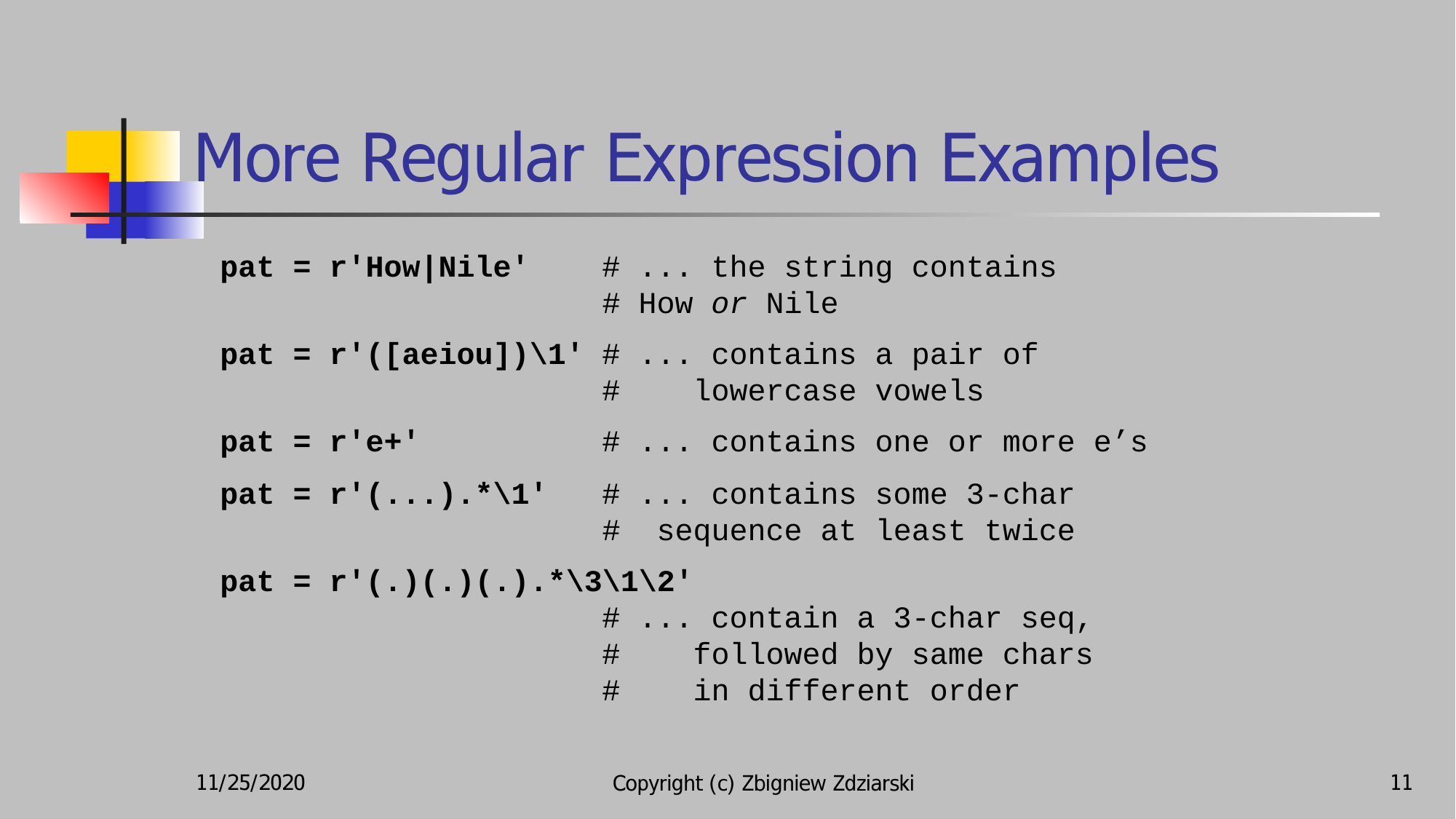

# More Regular Expression Examples
pat = r'How|Nile'	   # ... the string contains
			   # How or Nile

pat = r'([aeiou])\1' # ... contains a pair of
			   #    lowercase vowels

pat = r'e+'   	   # ... contains one or more e’s

pat = r'(...).*\1'   # ... contains some 3-char 			   	   #  sequence at least twice

pat = r'(.)(.)(.).*\3\1\2'
			   # ... contain a 3-char seq,
			   #    followed by same chars
			   #    in different order

11/25/2020
11
Copyright (c) Zbigniew Zdziarski